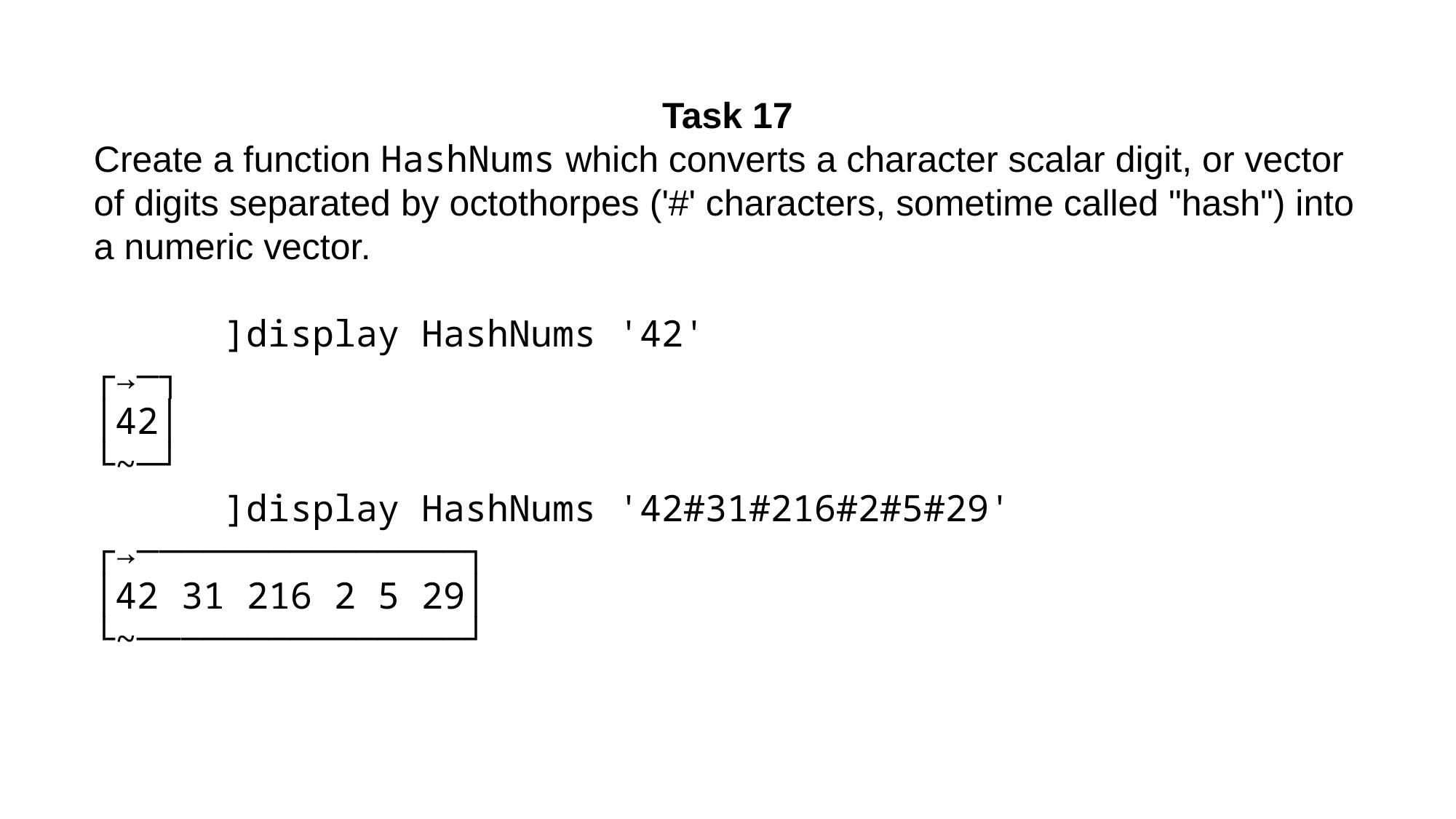

Task 17
Create a function HashNums which converts a character scalar digit, or vector of digits separated by octothorpes ('#' characters, sometime called "hash") into a numeric vector.

      ]display HashNums '42'
┌→─┐
│42│
└~─┘
      ]display HashNums '42#31#216#2#5#29'
┌→───────────────┐
│42 31 216 2 5 29│
└~───────────────┘